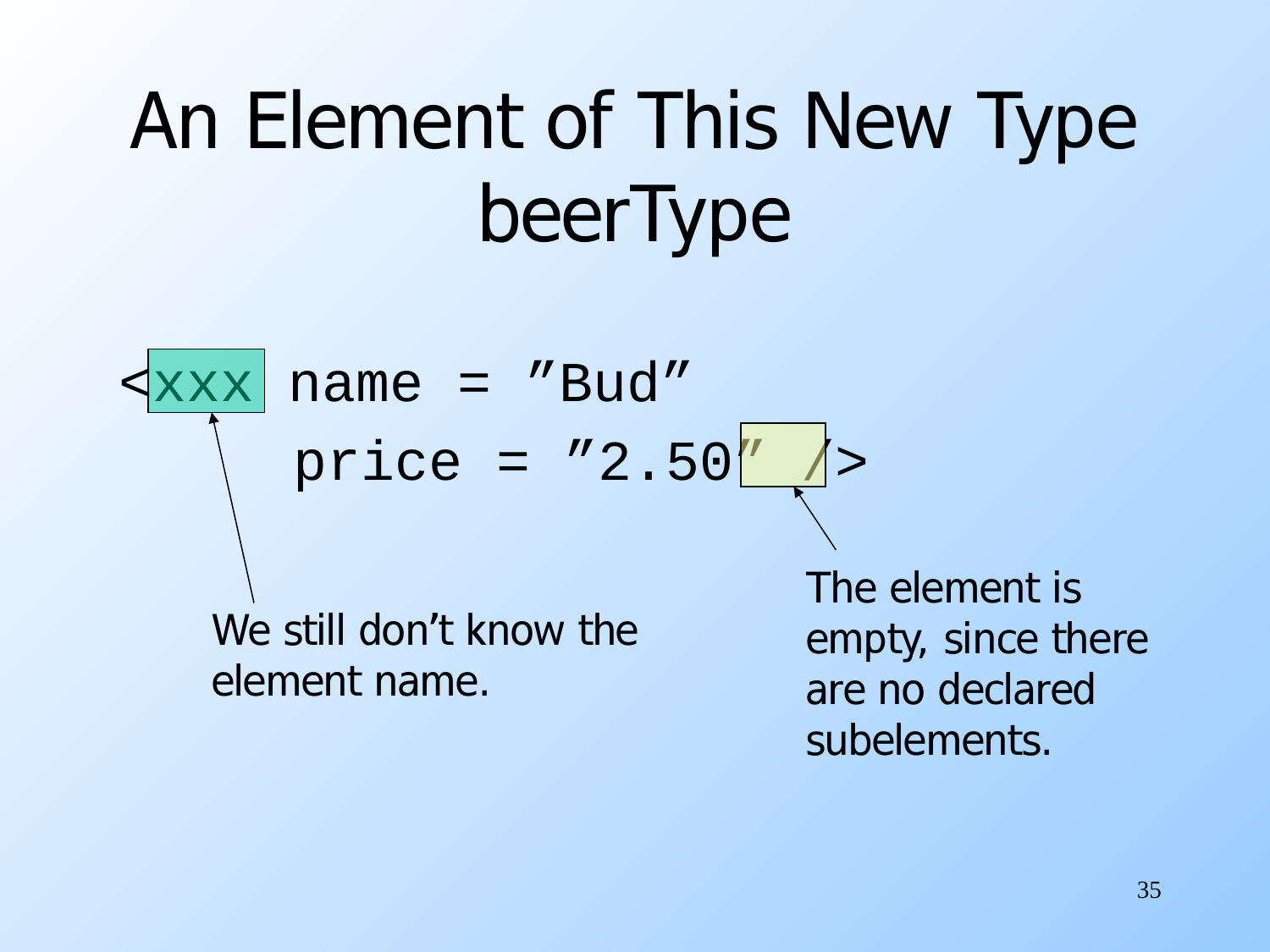

# An Element of This New Type beerType
<xxx name = ”Bud”
		price = ”2.50” />

We still don’t know the
element name.

The element is
empty, since there
are no declared
subelements.
35